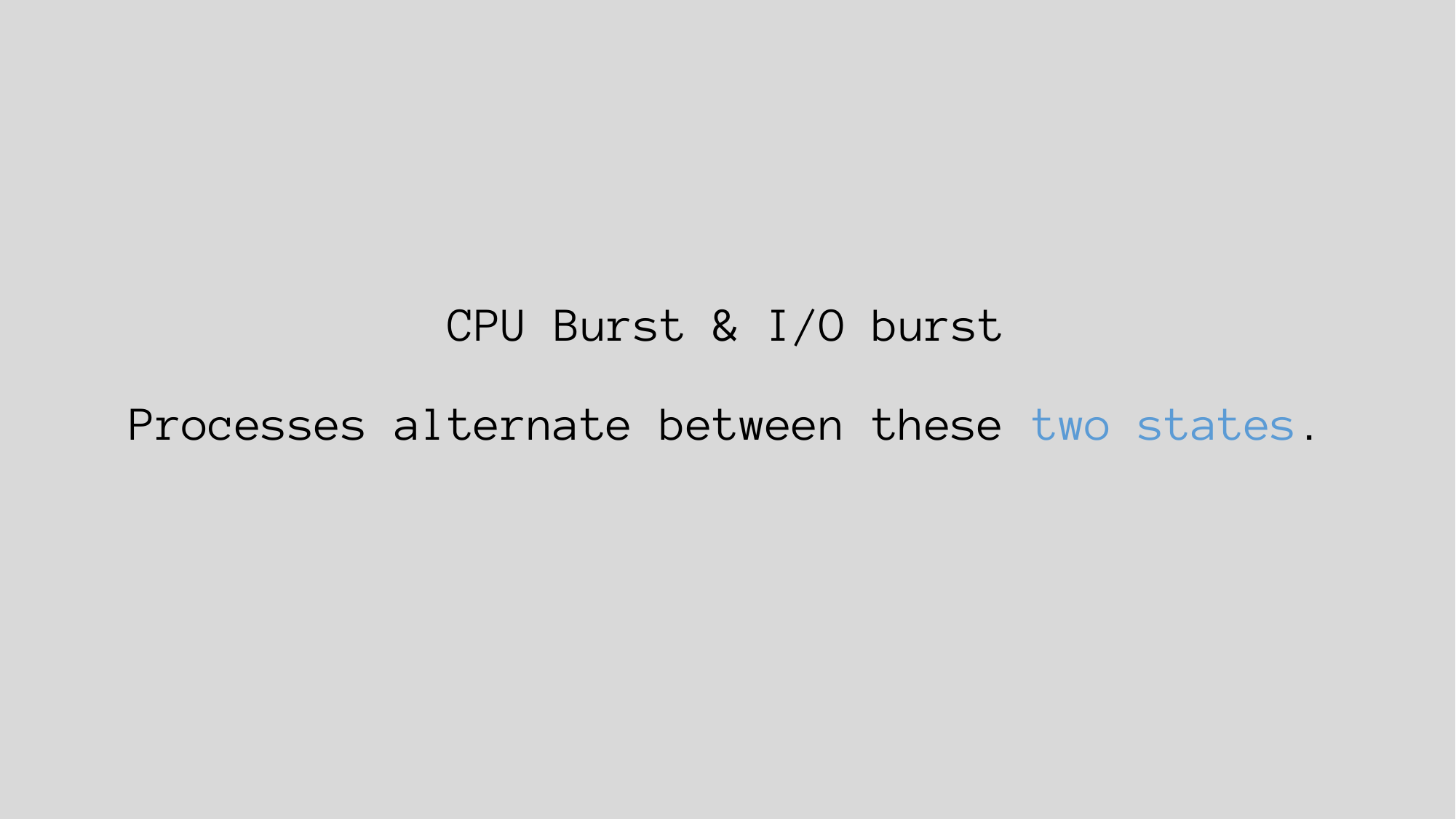

CPU Burst & I/O burst
Processes alternate between these two states.